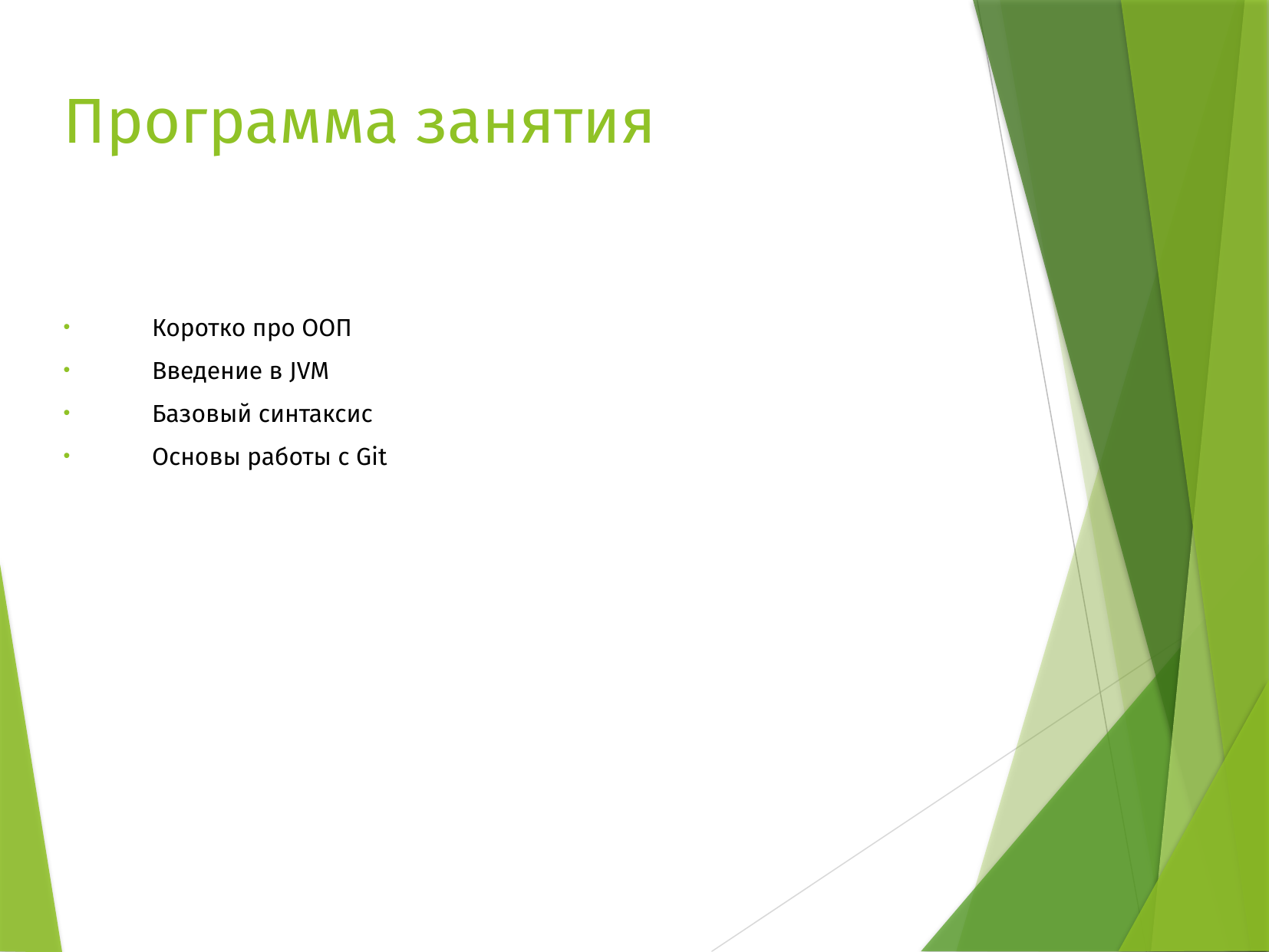

# Программа занятия
Коротко про ООП
Введение в JVM
Базовый синтаксис
Основы работы с Git